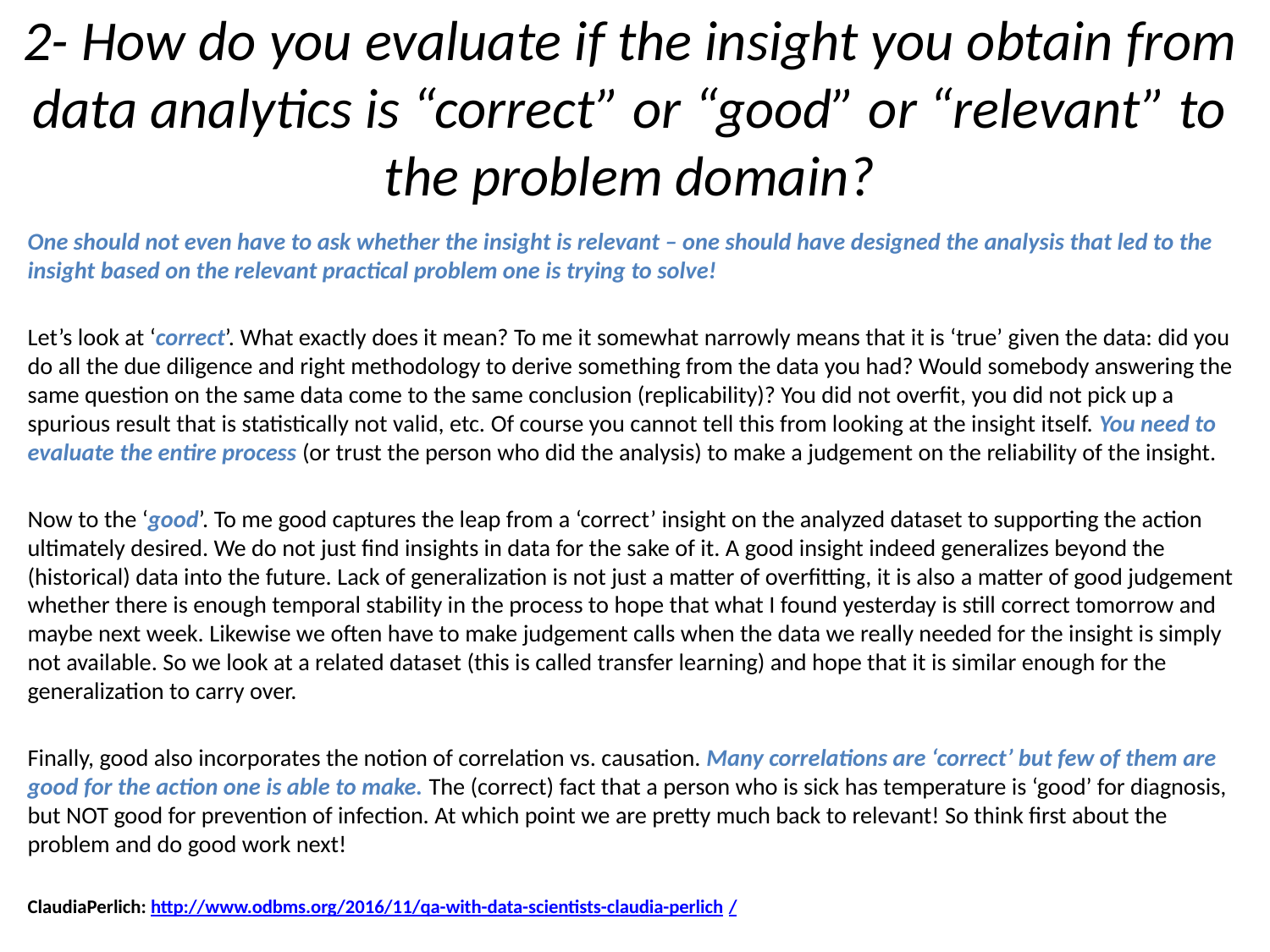

# 2- How do you evaluate if the insight you obtain from data analytics is “correct” or “good” or “relevant” to the problem domain?
One should not even have to ask whether the insight is relevant – one should have designed the analysis that led to the insight based on the relevant practical problem one is trying to solve!

Let’s look at ‘correct’. What exactly does it mean? To me it somewhat narrowly means that it is ‘true’ given the data: did you do all the due diligence and right methodology to derive something from the data you had? Would somebody answering the same question on the same data come to the same conclusion (replicability)? You did not overfit, you did not pick up a spurious result that is statistically not valid, etc. Of course you cannot tell this from looking at the insight itself. You need to evaluate the entire process (or trust the person who did the analysis) to make a judgement on the reliability of the insight.

Now to the ‘good’. To me good captures the leap from a ‘correct’ insight on the analyzed dataset to supporting the action ultimately desired. We do not just find insights in data for the sake of it. A good insight indeed generalizes beyond the (historical) data into the future. Lack of generalization is not just a matter of overfitting, it is also a matter of good judgement whether there is enough temporal stability in the process to hope that what I found yesterday is still correct tomorrow and maybe next week. Likewise we often have to make judgement calls when the data we really needed for the insight is simply not available. So we look at a related dataset (this is called transfer learning) and hope that it is similar enough for the generalization to carry over.

Finally, good also incorporates the notion of correlation vs. causation. Many correlations are ‘correct’ but few of them are good for the action one is able to make. The (correct) fact that a person who is sick has temperature is ‘good’ for diagnosis, but NOT good for prevention of infection. At which point we are pretty much back to relevant! So think first about the problem and do good work next!

ClaudiaPerlich: http://www.odbms.org/2016/11/qa-with-data-scientists-claudia-perlich/